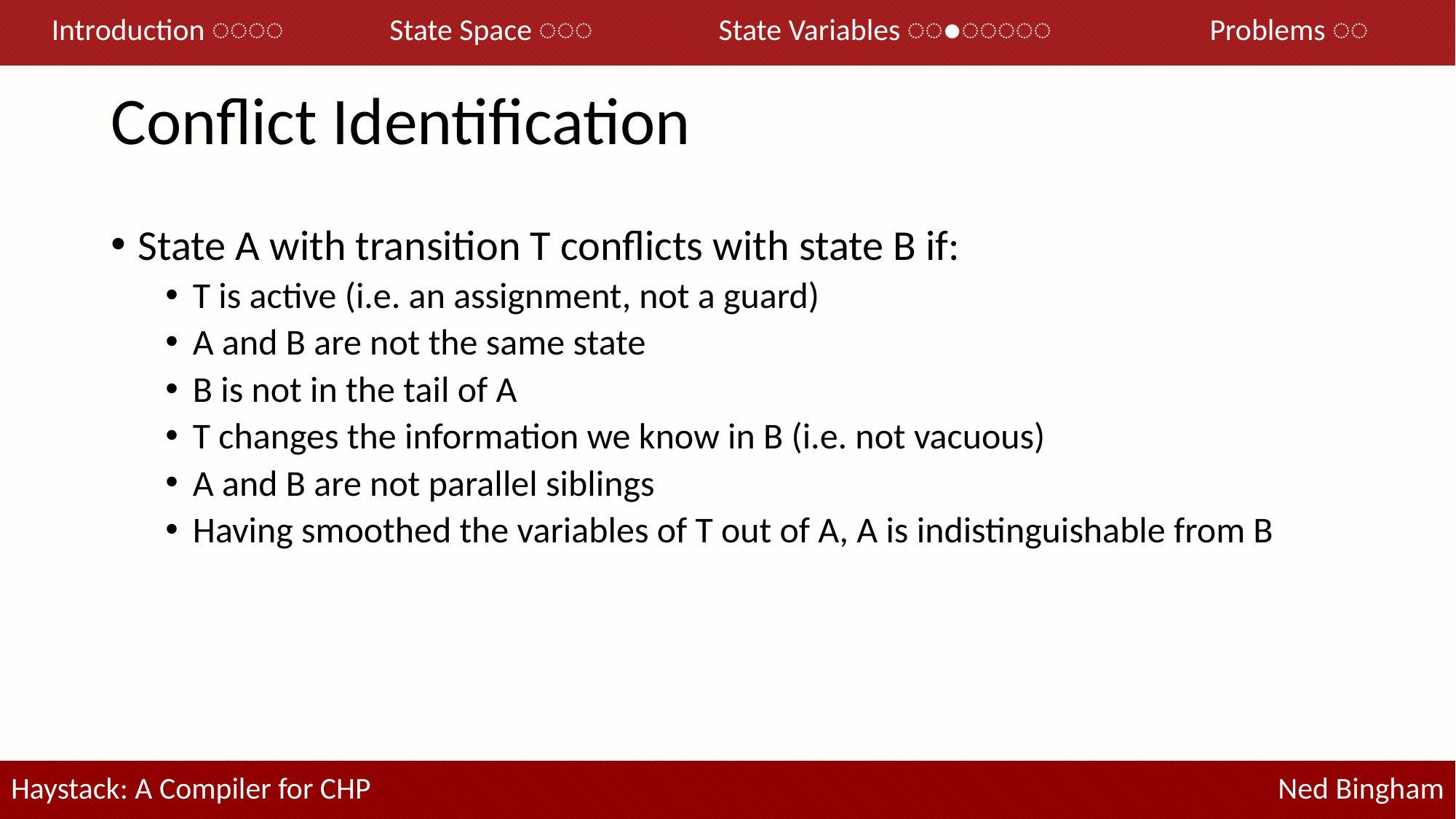

| Introduction ◌◌◌◌ | State Space ◌◌◌ | State Variables ◌◌●◌◌◌◌◌ | Problems ◌◌ |
| --- | --- | --- | --- |
# Conflict Identification
State A with transition T conflicts with state B if:
T is active (i.e. an assignment, not a guard)
A and B are not the same state
B is not in the tail of A
T changes the information we know in B (i.e. not vacuous)
A and B are not parallel siblings
Having smoothed the variables of T out of A, A is indistinguishable from B

| Haystack: A Compiler for CHP | Ned Bingham |
| --- | --- |